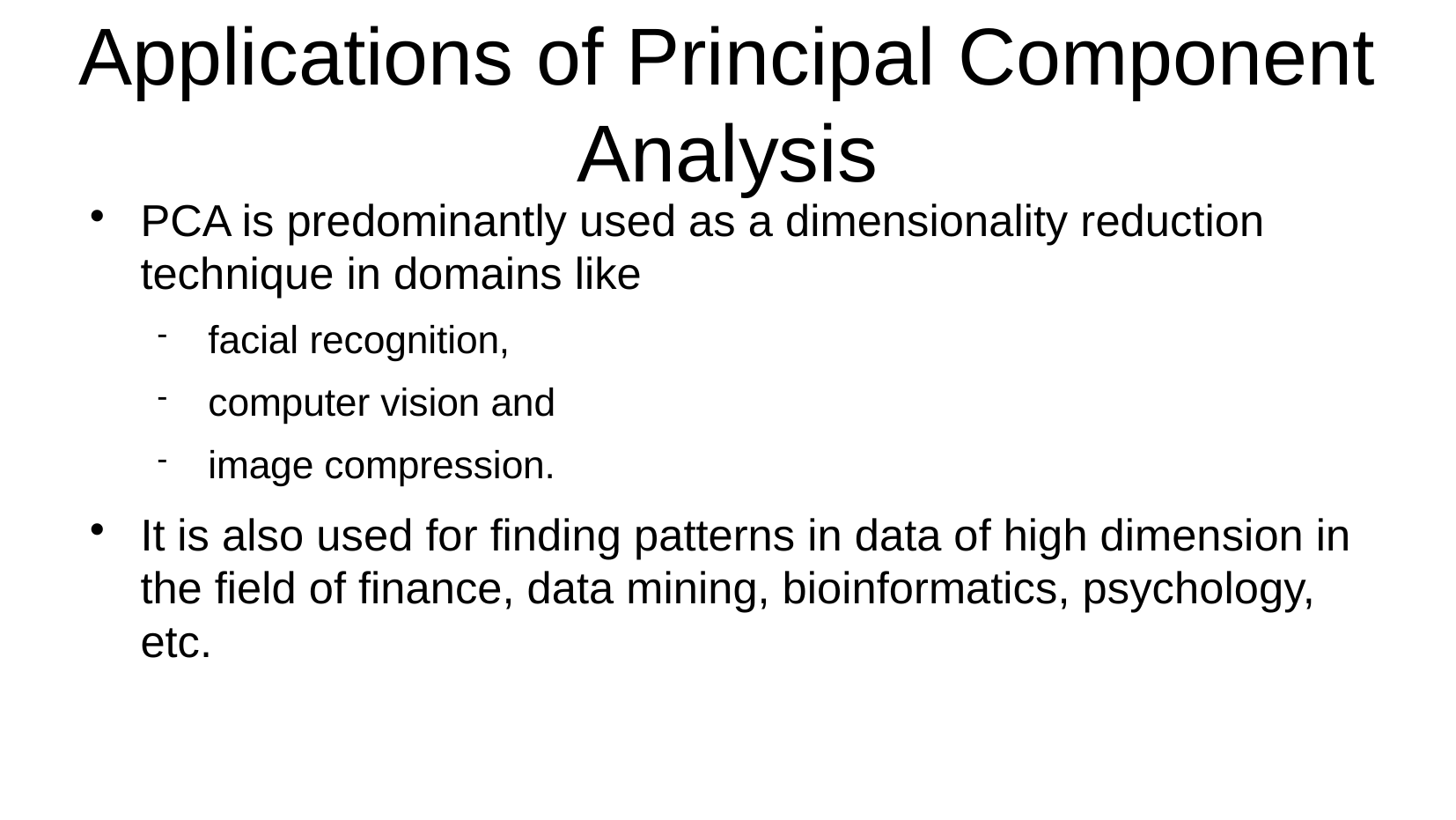

Applications of Principal Component Analysis
PCA is predominantly used as a dimensionality reduction technique in domains like
facial recognition,
computer vision and
image compression.
It is also used for finding patterns in data of high dimension in the field of finance, data mining, bioinformatics, psychology, etc.